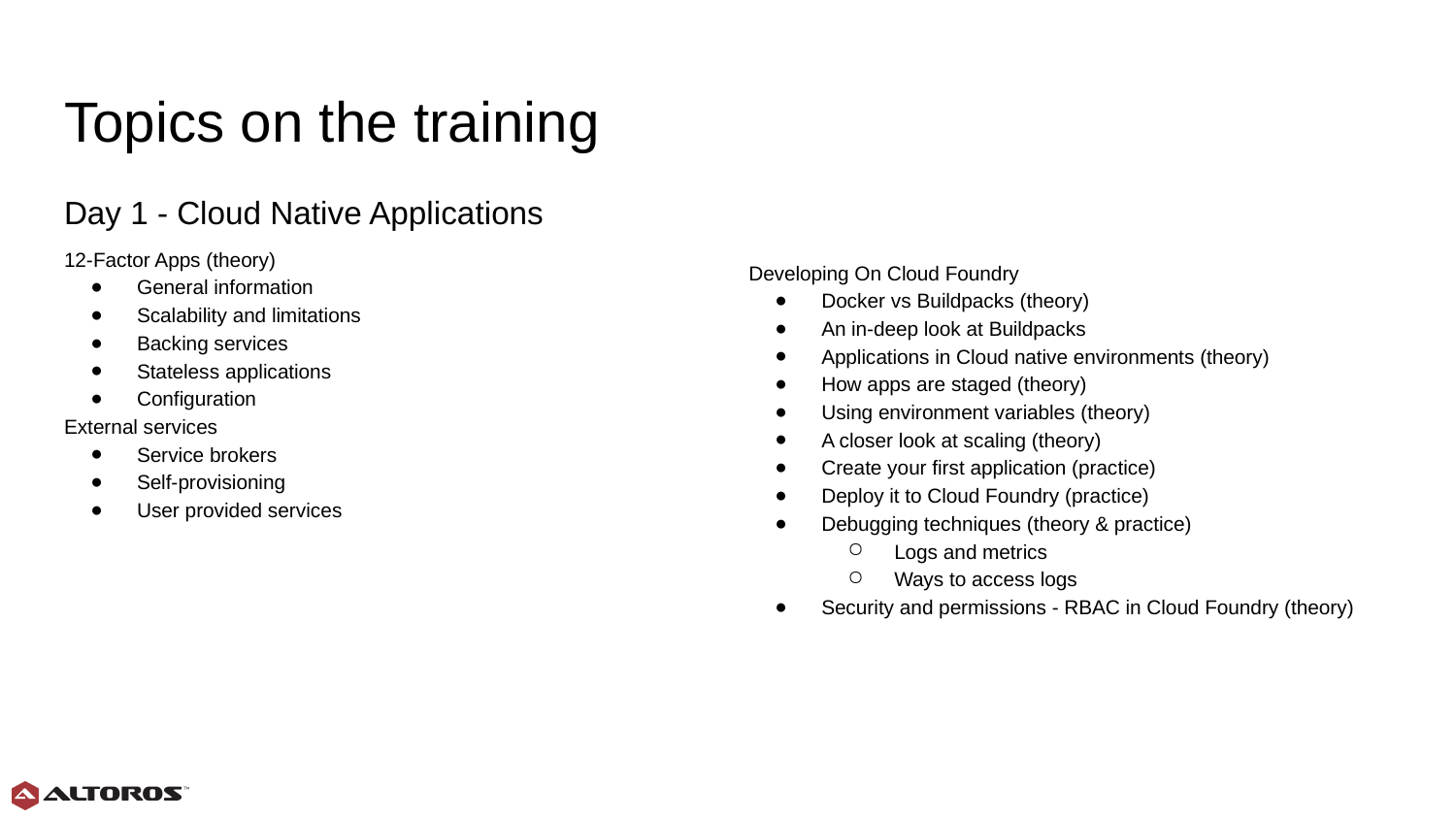

# Topics on the training
Day 1 - Cloud Native Applications
12-Factor Apps (theory)
General information
Scalability and limitations
Backing services
Stateless applications
Configuration
External services
Service brokers
Self-provisioning
User provided services
Developing On Cloud Foundry
Docker vs Buildpacks (theory)
An in-deep look at Buildpacks
Applications in Cloud native environments (theory)
How apps are staged (theory)
Using environment variables (theory)
A closer look at scaling (theory)
Create your first application (practice)
Deploy it to Cloud Foundry (practice)
Debugging techniques (theory & practice)
Logs and metrics
Ways to access logs
Security and permissions - RBAC in Cloud Foundry (theory)